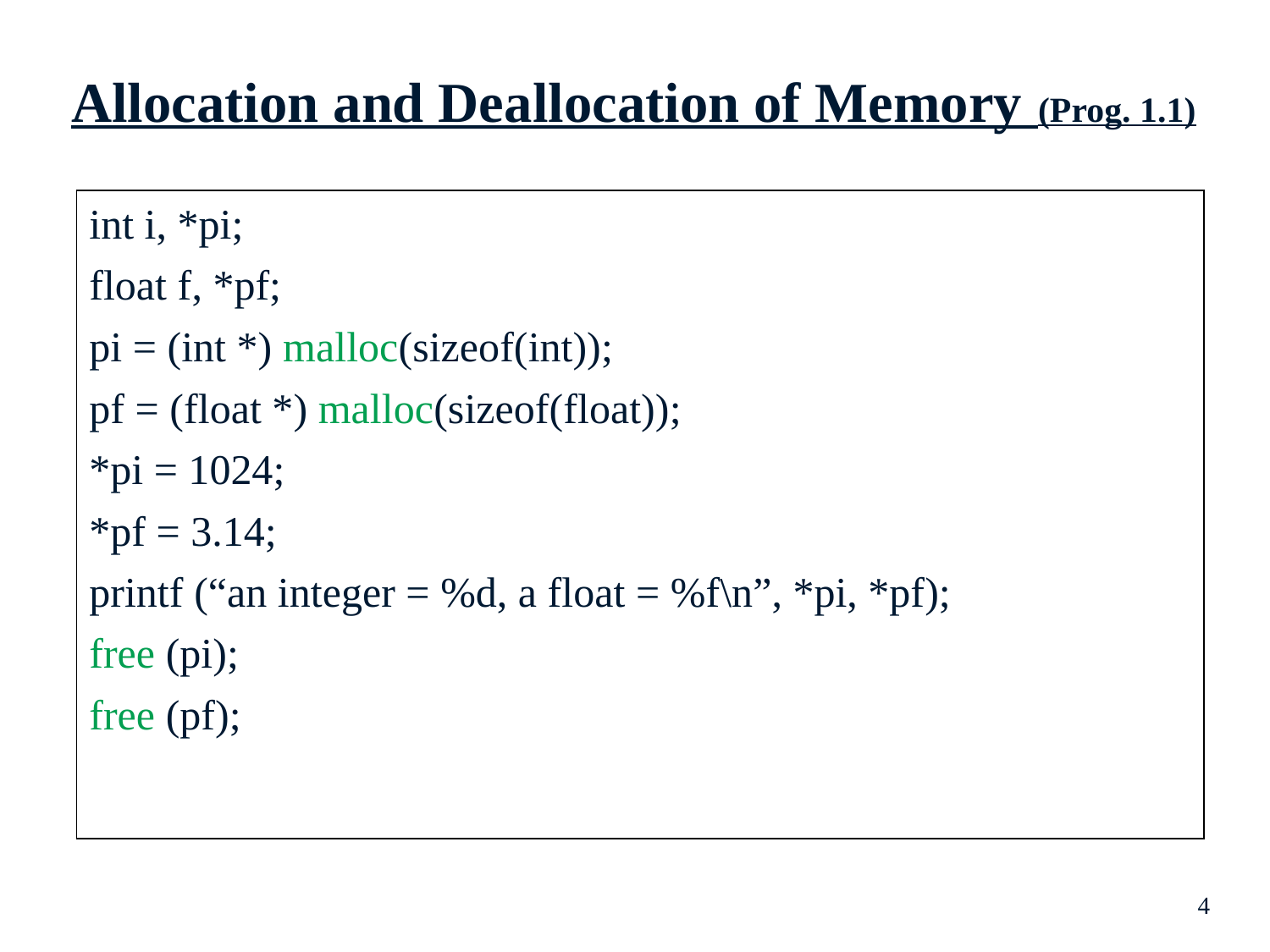

Allocation and Deallocation of Memory (Prog. 1.1)
int i, *pi;
float f, *pf;
pi = (int *) malloc(sizeof(int));
pf = (float *) malloc(sizeof(float));
*pi = 1024;
*pf = 3.14;
printf (“an integer = %d, a float = %f\n”, *pi, *pf);
free (pi);
free (pf);
4